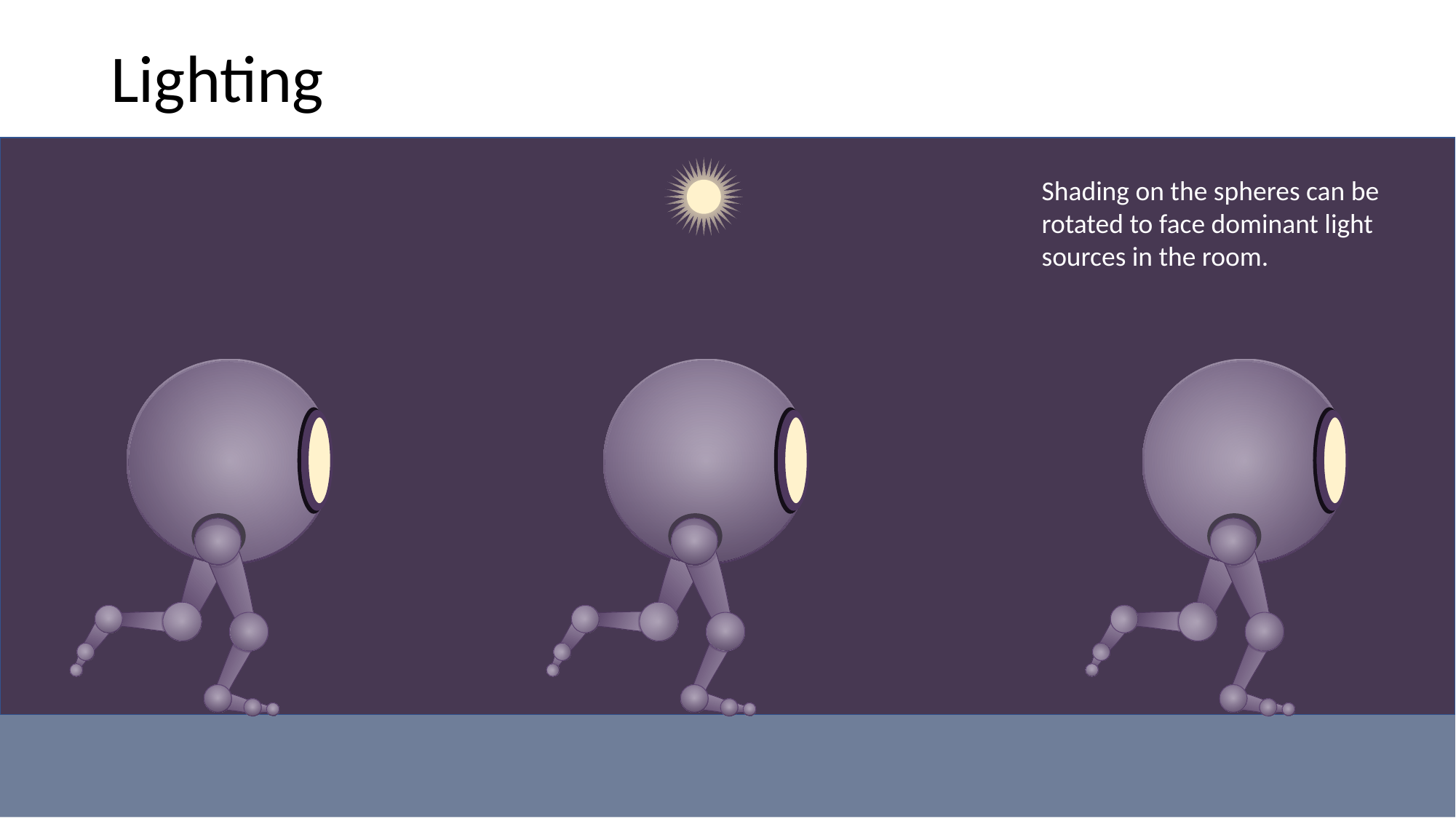

# Lighting

Shading on the spheres can be rotated to face dominant light sources in the room.